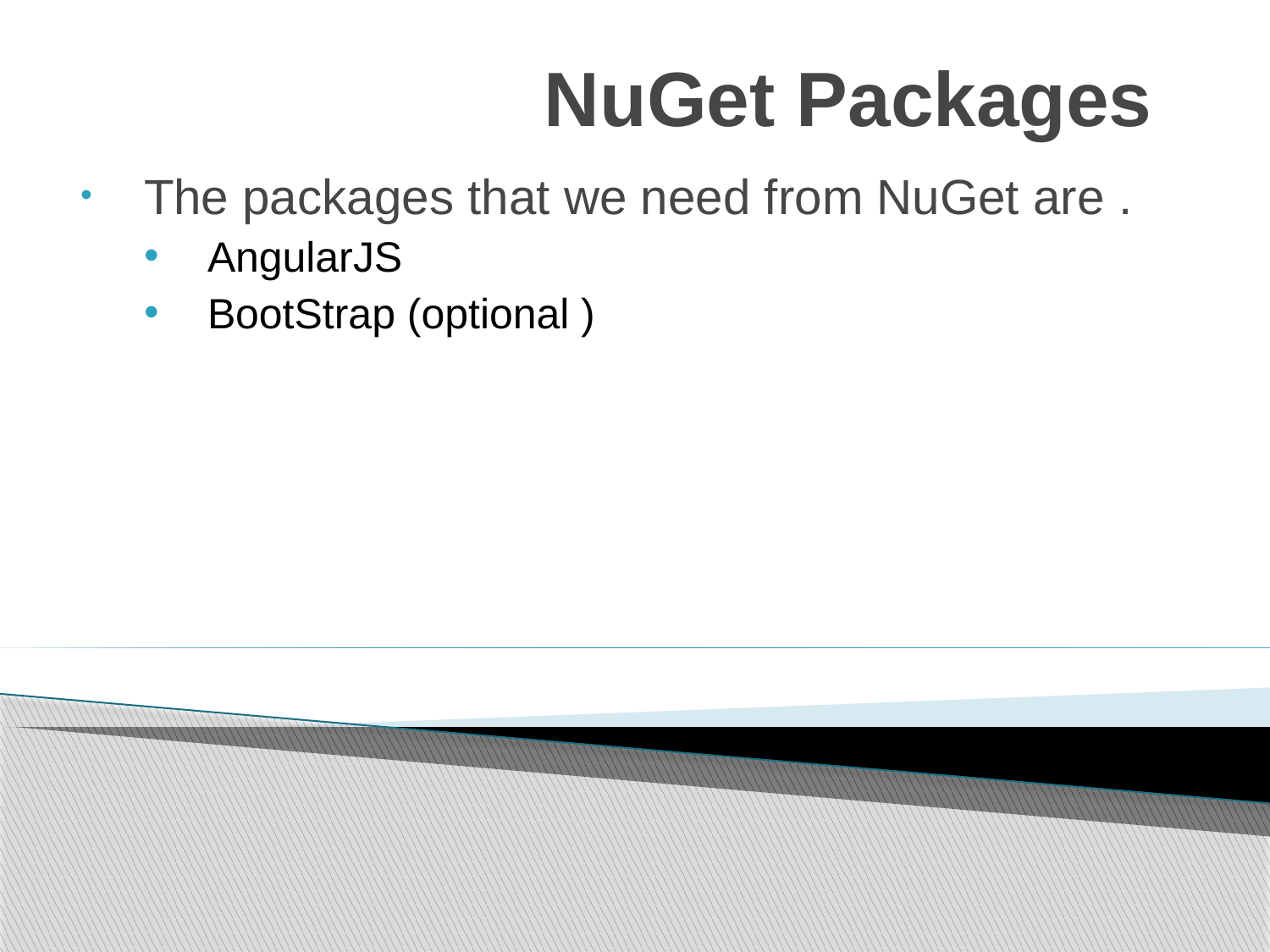

# NuGet Packages
The packages that we need from NuGet are .
AngularJS
BootStrap (optional )